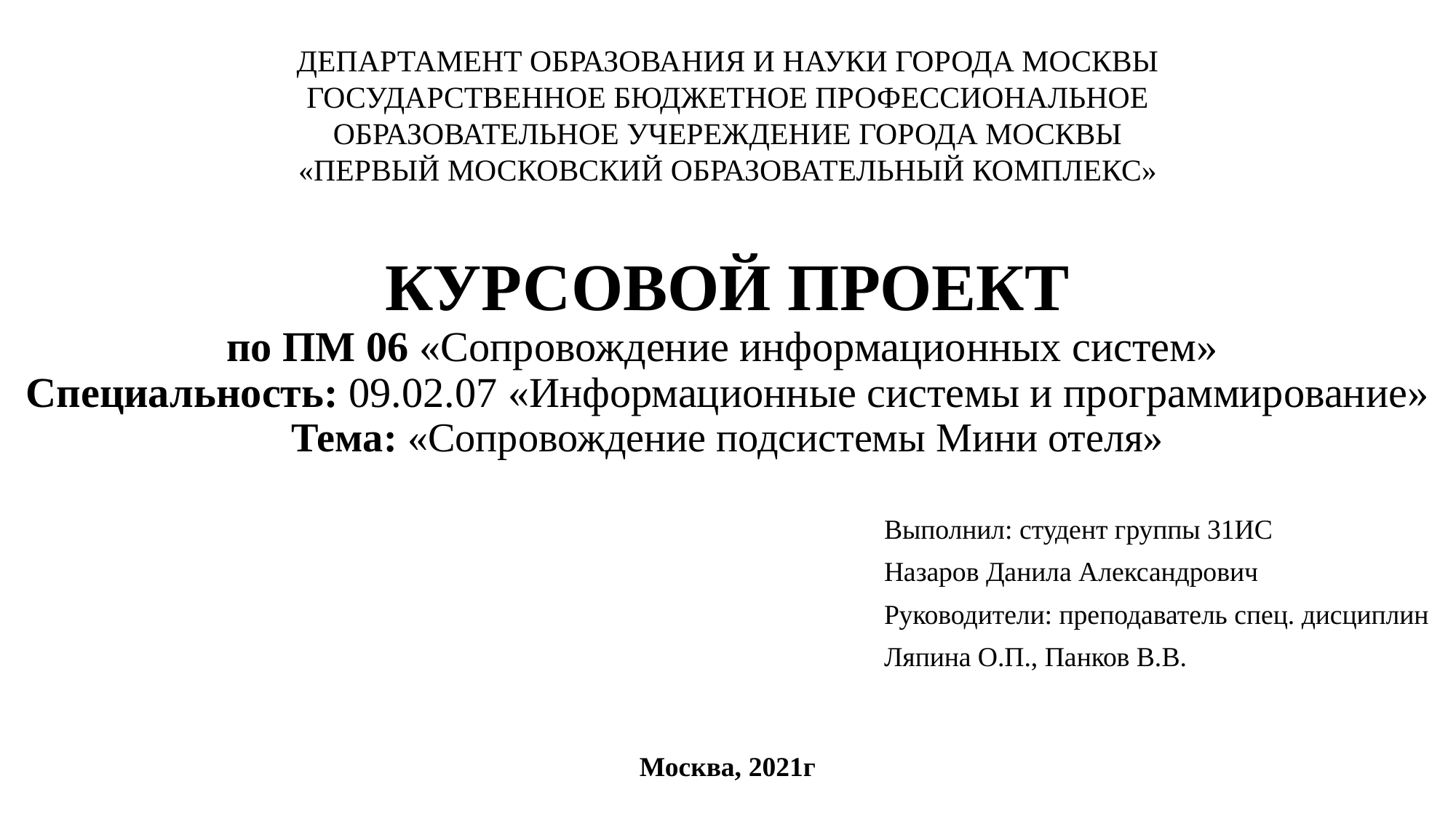

ДЕПАРТАМЕНТ ОБРАЗОВАНИЯ И НАУКИ ГОРОДА МОСКВЫ
ГОСУДАРСТВЕННОЕ БЮДЖЕТНОЕ ПРОФЕССИОНАЛЬНОЕ
ОБРАЗОВАТЕЛЬНОЕ УЧЕРЕЖДЕНИЕ ГОРОДА МОСКВЫ
«ПЕРВЫЙ МОСКОВСКИЙ ОБРАЗОВАТЕЛЬНЫЙ КОМПЛЕКС»
# КУРСОВОЙ ПРОЕКТ по ПМ 06 «Сопровождение информационных систем» Специальность: 09.02.07 «Информационные системы и программирование» Тема: «Сопровождение подсистемы Мини отеля»
Выполнил: студент группы 31ИС
Назаров Данила Александрович
Руководители: преподаватель спец. дисциплин
Ляпина О.П., Панков В.В.

Москва, 2021г